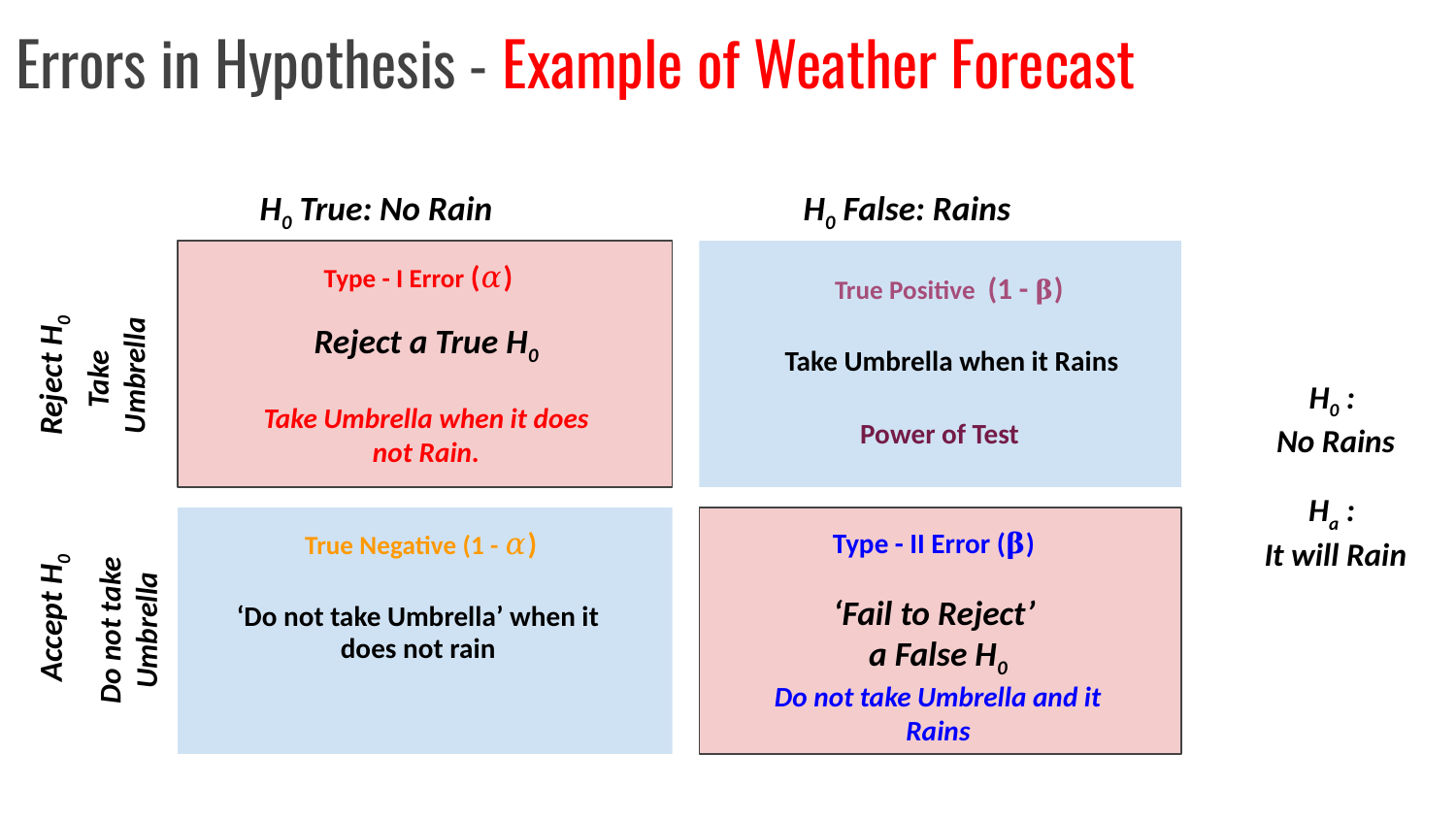

# Errors in Hypothesis - Example of Weather Forecast
H0 True: No Rain
H0 False: Rains

Type - I Error (𝛼)
True Positive  (1 - 𝛃)
Reject a True H0

Take Umbrella when it does not Rain.
Take Umbrella when it Rains
Take
Umbrella
Reject H0
H0 :
No Rains
Power of Test
Ha :
It will Rain

True Negative (1 - 𝛼)
Type - II Error (𝛃)
‘Fail to Reject’
a False H0
Do not take Umbrella and it Rains
‘Do not take Umbrella’ when it does not rain
Accept H0
Do not take
Umbrella